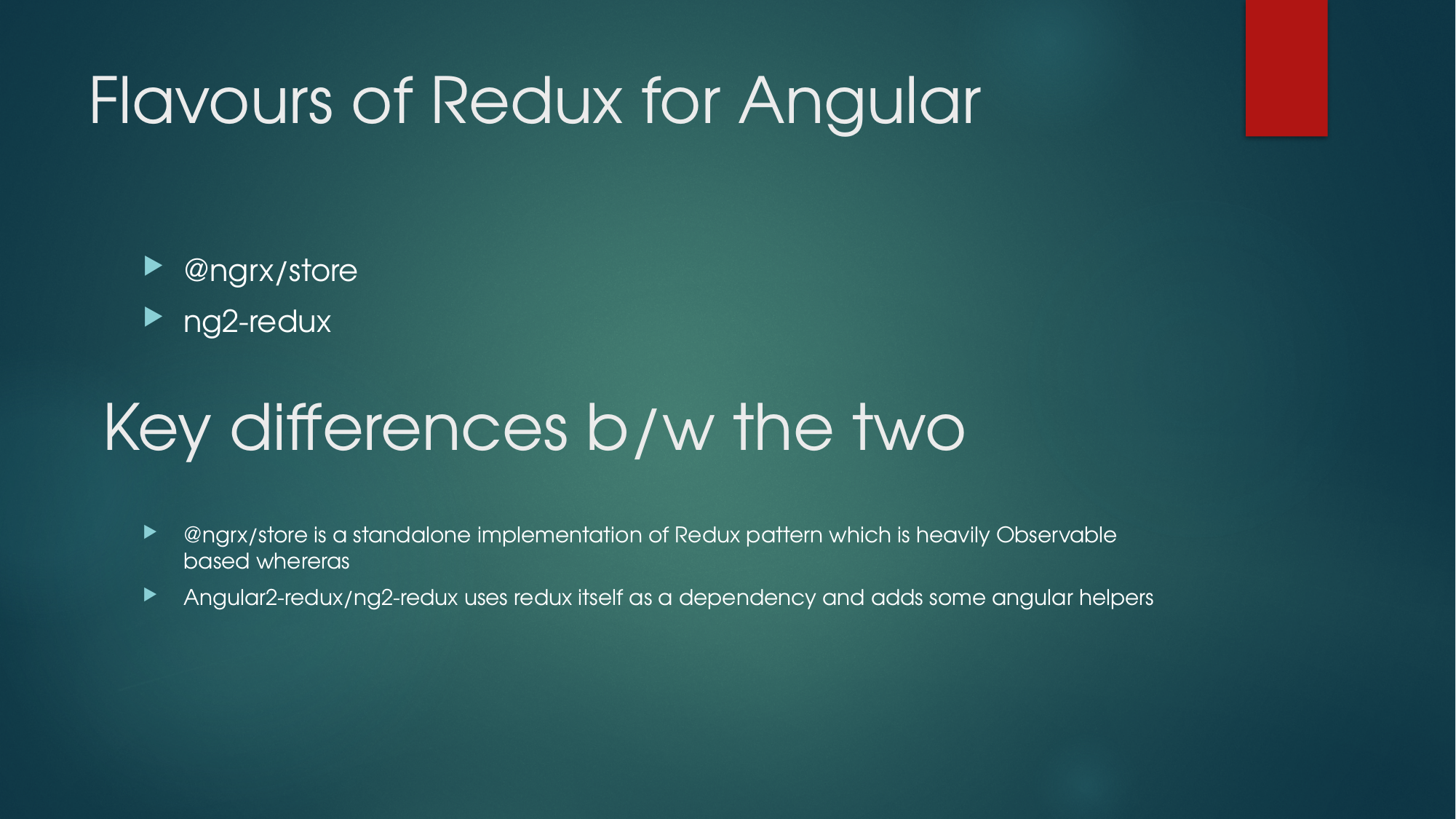

# Flavours of Redux for Angular
@ngrx/store
ng2-redux
Key differences b/w the two
@ngrx/store is a standalone implementation of Redux pattern which is heavily Observable based whereras
Angular2-redux/ng2-redux uses redux itself as a dependency and adds some angular helpers